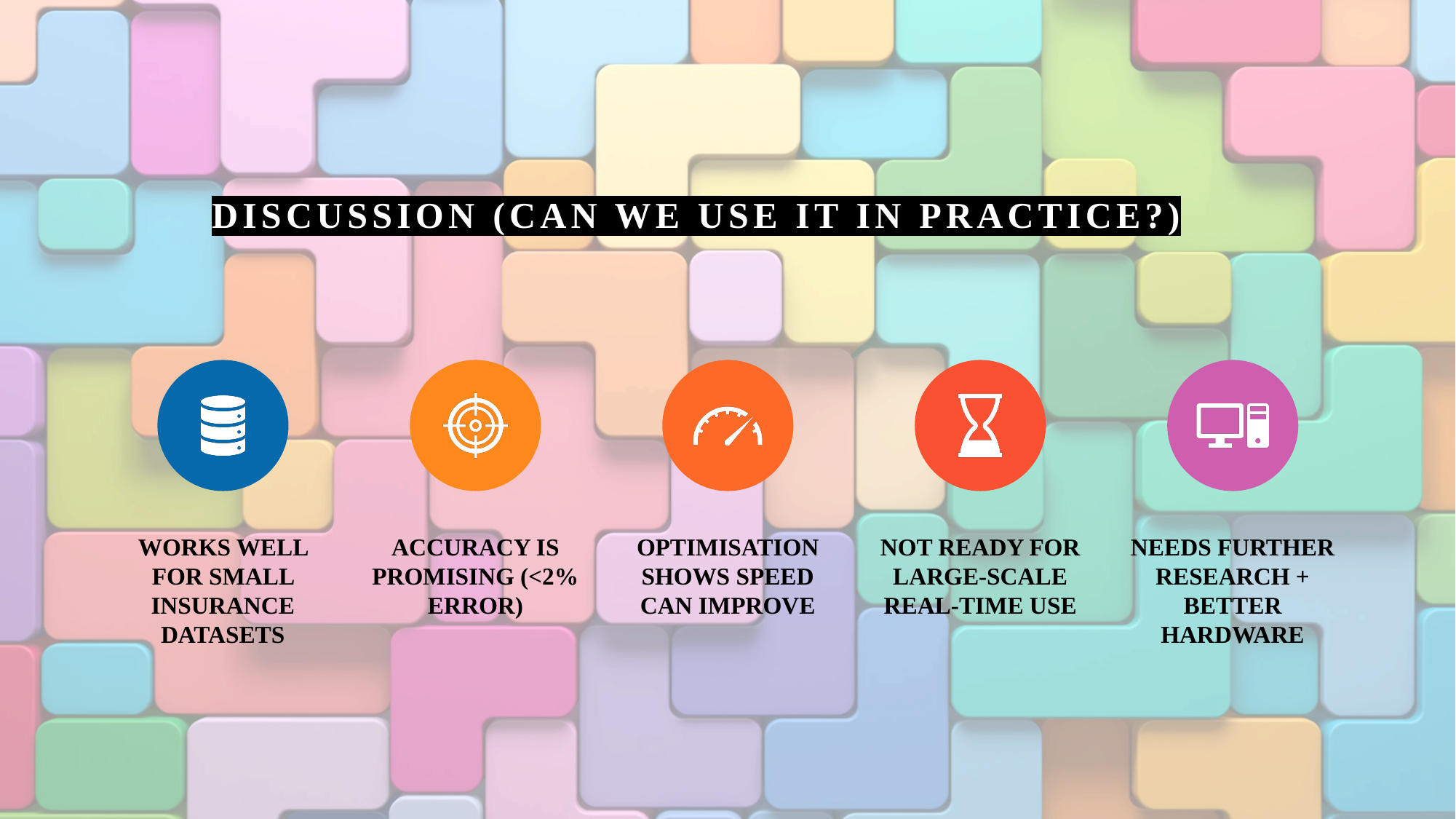

# Discussion (Can we use it in practice?)
Works well for small insurance datasets
Accuracy is promising (<2% error)
Optimisation shows speed can improve
Not ready for large-scale real-time use
Needs further research + better hardware